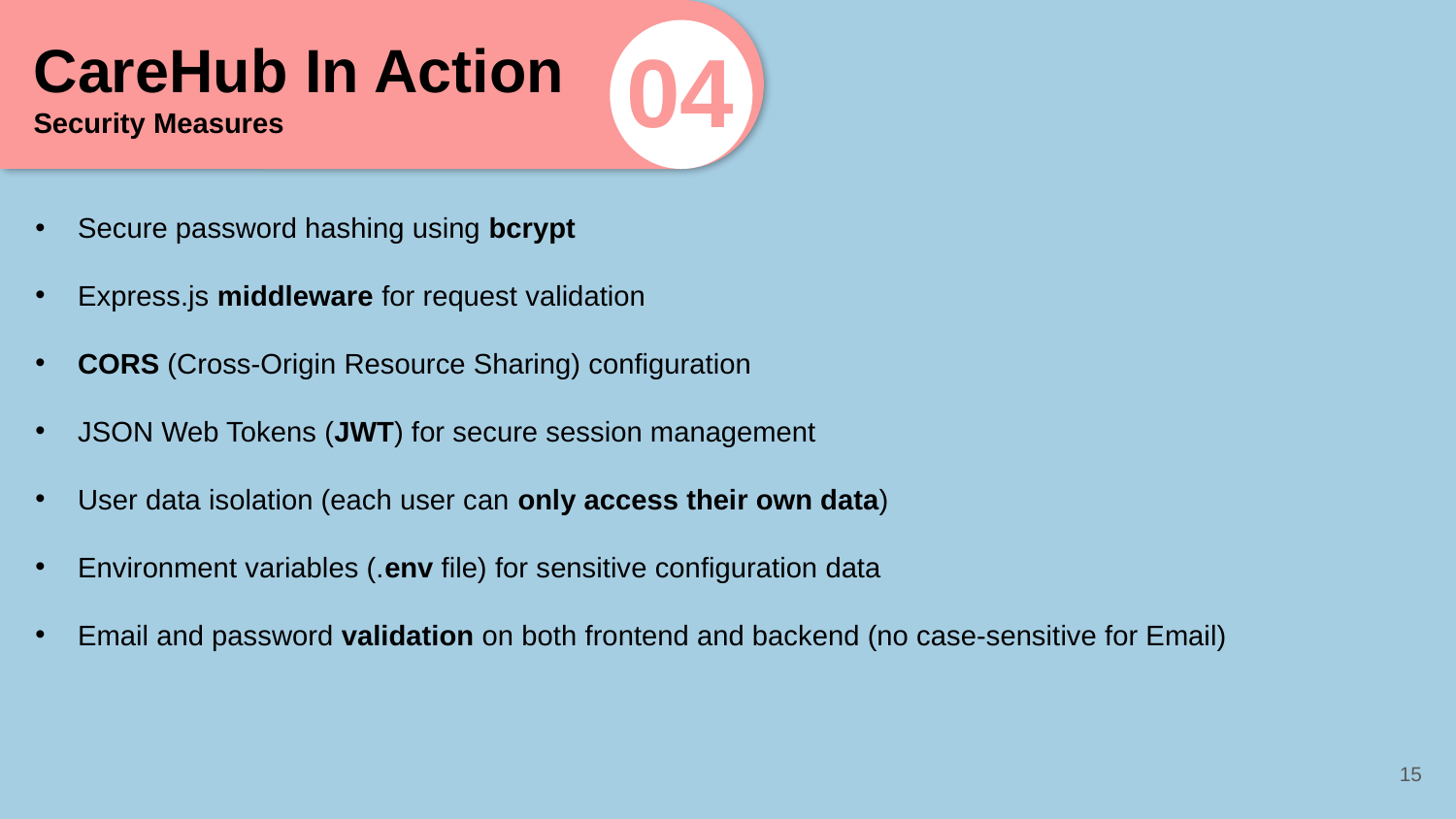

04
CareHub In Action
Security Measures
 Secure password hashing using bcrypt

 Express.js middleware for request validation

 CORS (Cross-Origin Resource Sharing) configuration

 JSON Web Tokens (JWT) for secure session management

 User data isolation (each user can only access their own data)

 Environment variables (.env file) for sensitive configuration data

 Email and password validation on both frontend and backend (no case-sensitive for Email)
15